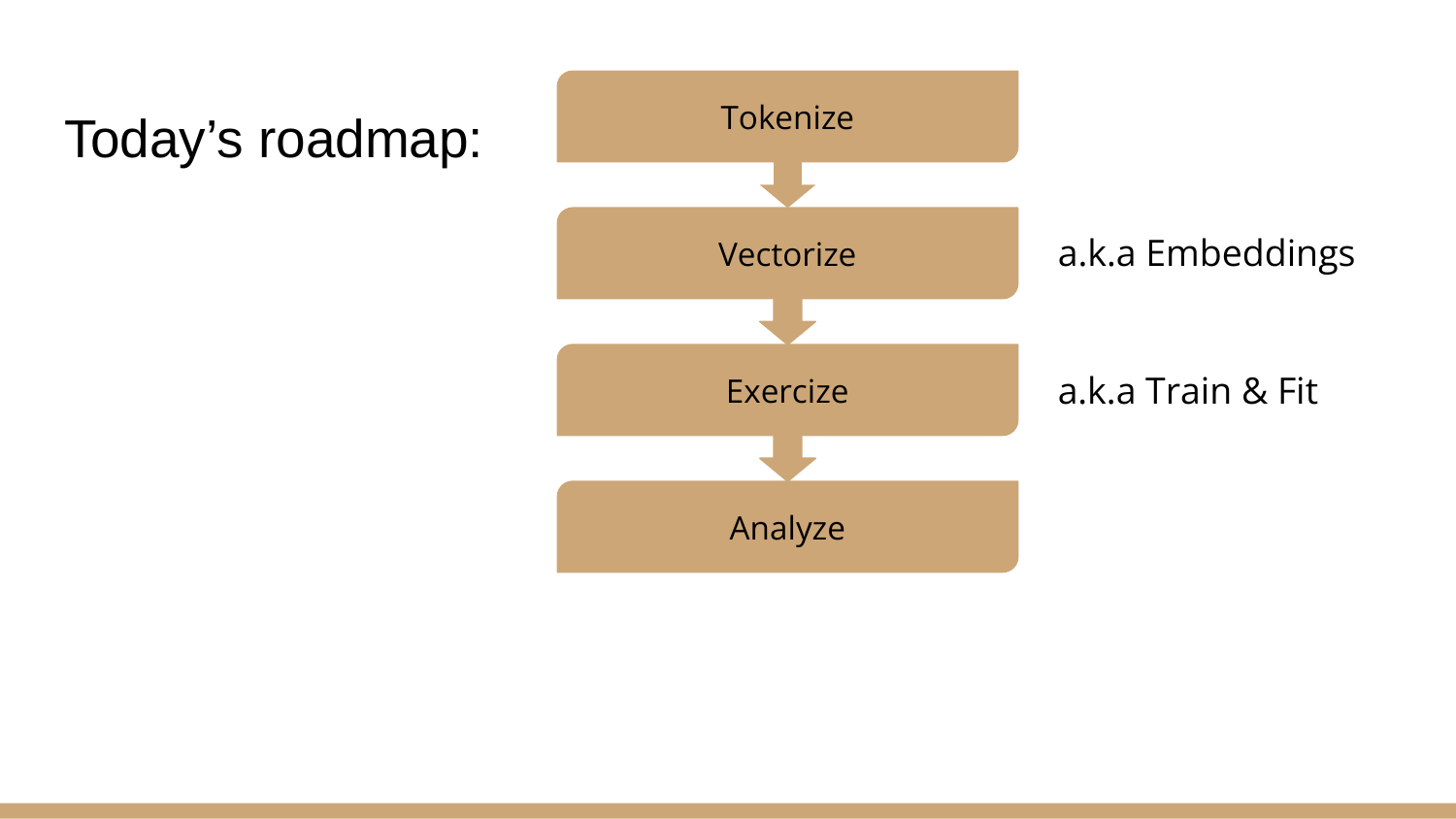

# Today’s roadmap:
Tokenize

a.k.a Embeddings
Vectorize

Exercize
a.k.a Train & Fit

Analyze